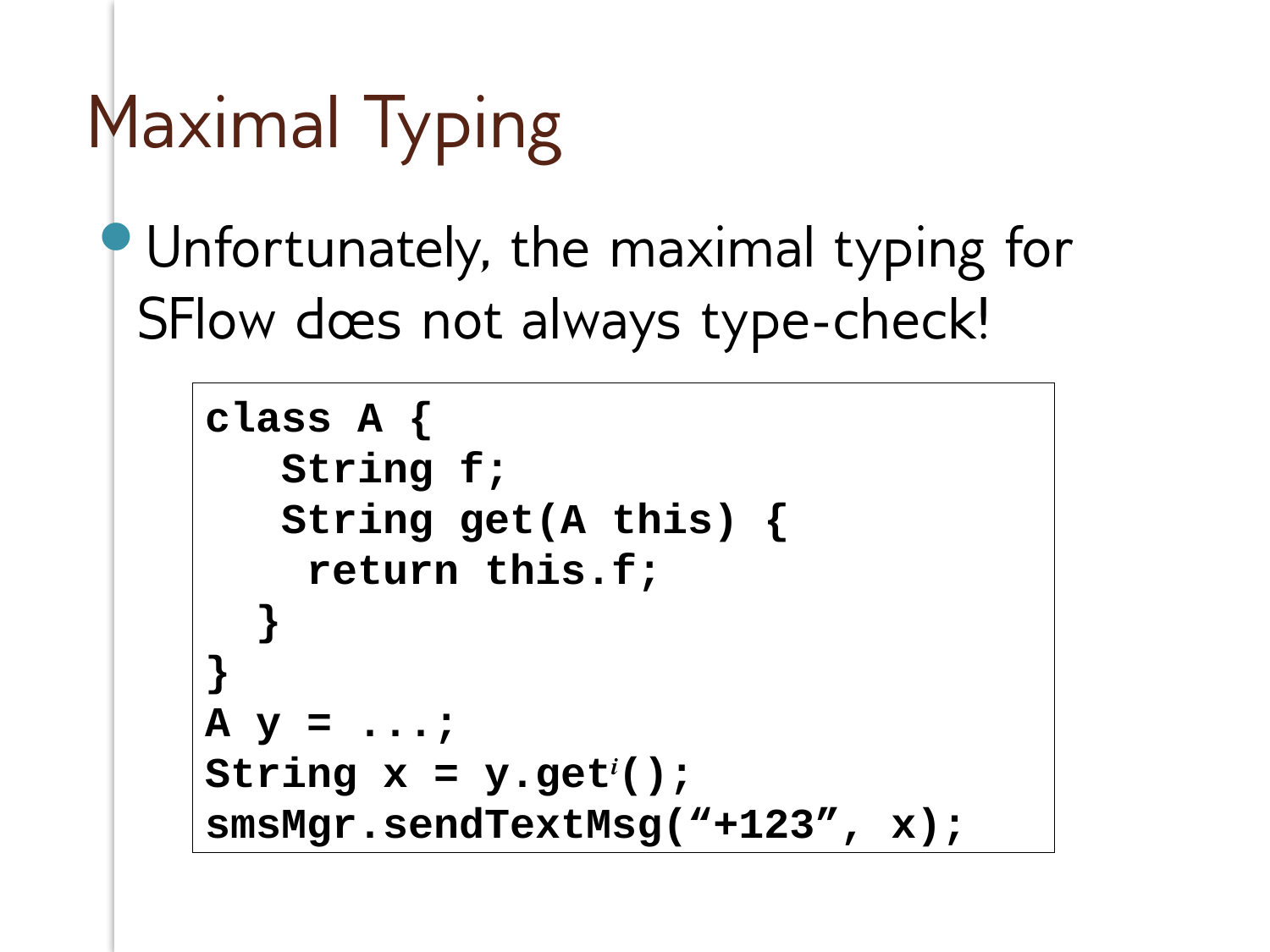

# Maximal Typing
Unfortunately, the maximal typing for SFlow does not always type-check!
class A {
  {String f;
  {String get(A this) {
    return this.f;
  }
}
A y = ...;
String x = y.geti();
smsMgr.sendTextMsg(“+123”, x);